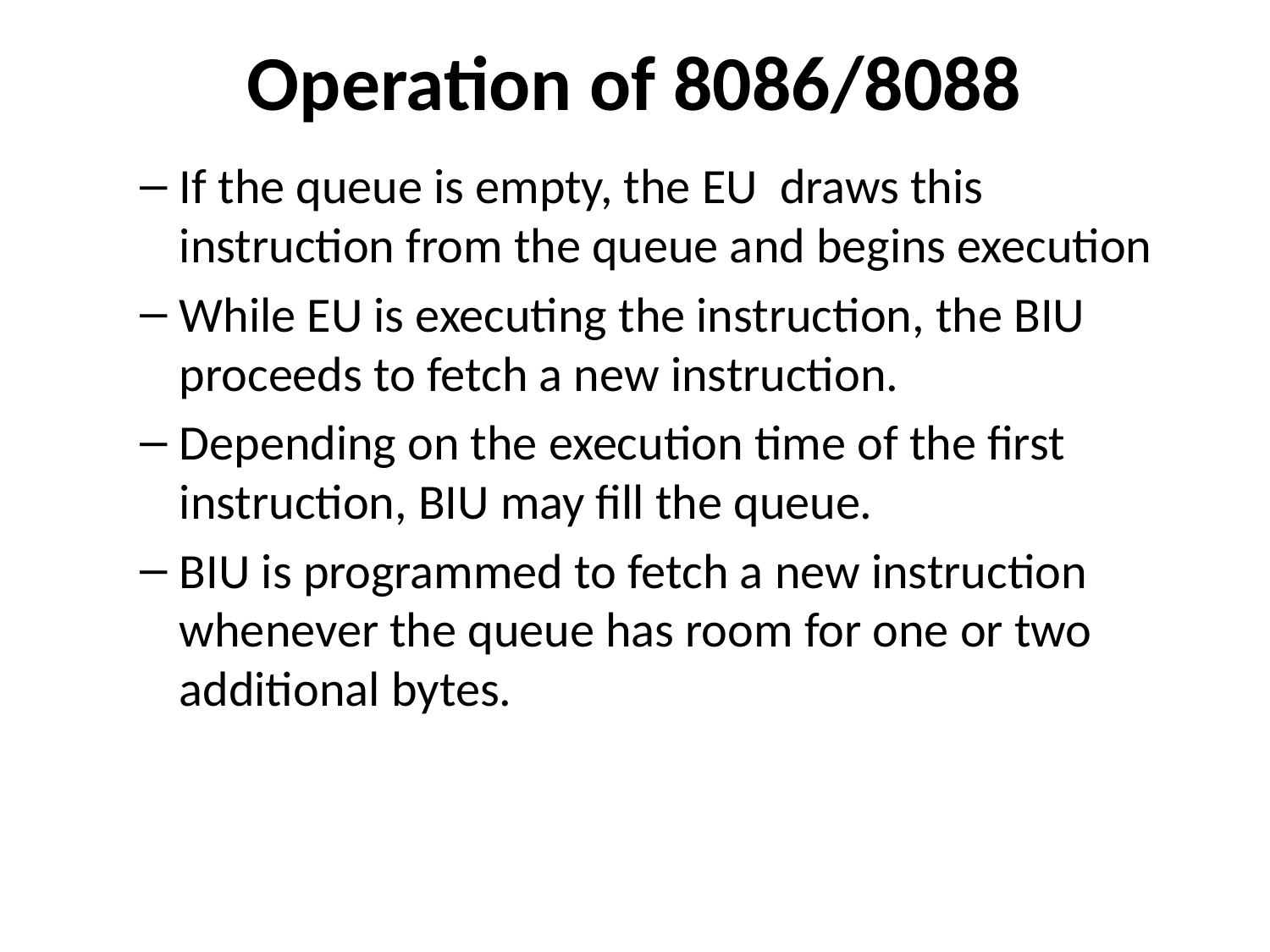

# Operation of 8086/8088
If the queue is empty, the EU  draws this instruction from the queue and begins execution
While EU is executing the instruction, the BIU proceeds to fetch a new instruction.
Depending on the execution time of the first instruction, BIU may fill the queue.
BIU is programmed to fetch a new instruction whenever the queue has room for one or two additional bytes.